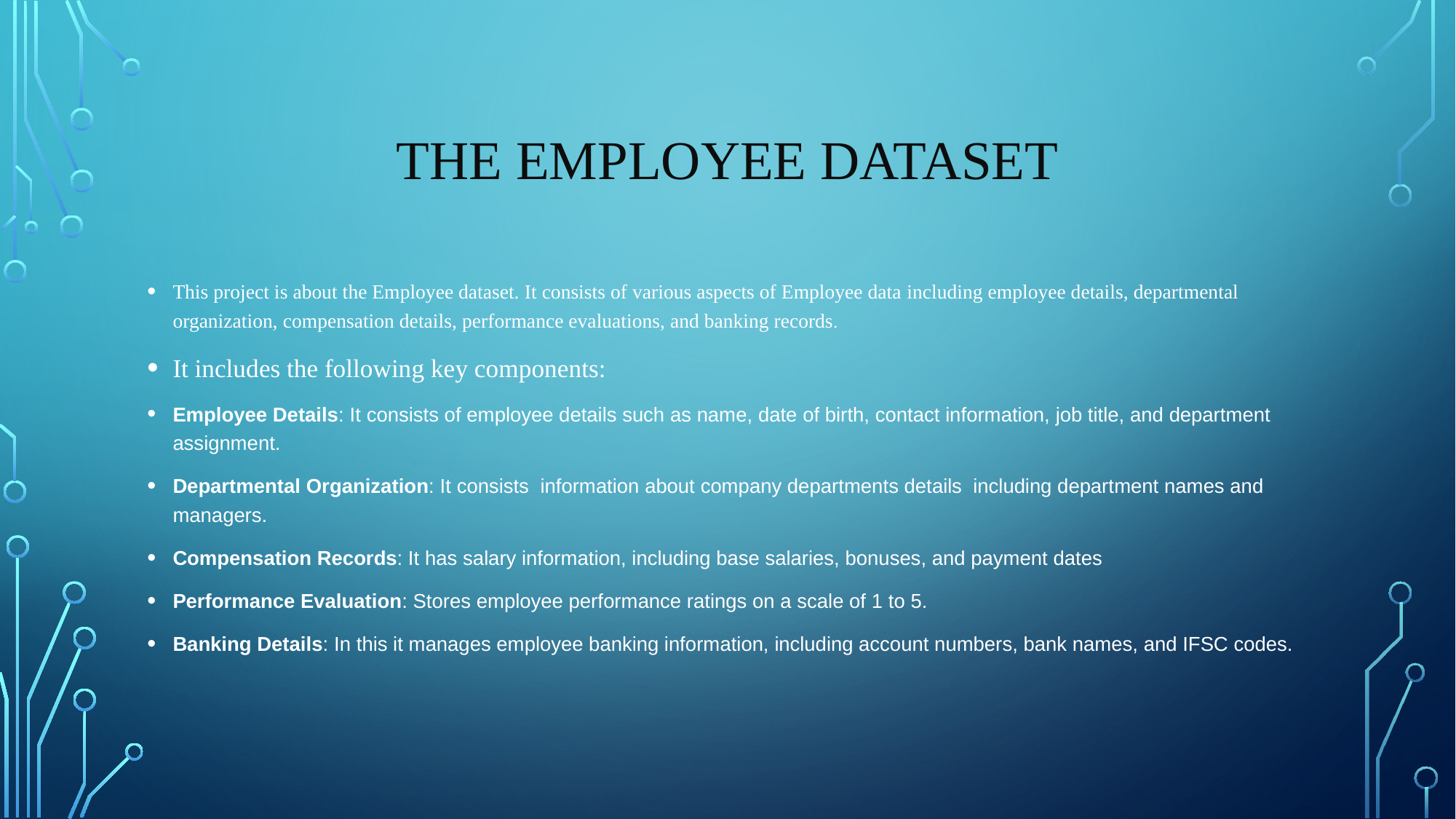

# THE EMPLOYEE DATASET
This project is about the Employee dataset. It consists of various aspects of Employee data including employee details, departmental organization, compensation details, performance evaluations, and banking records.
It includes the following key components:
Employee Details: It consists of employee details such as name, date of birth, contact information, job title, and department assignment.
Departmental Organization: It consists  information about company departments details  including department names and managers.
Compensation Records: It has salary information, including base salaries, bonuses, and payment dates
Performance Evaluation: Stores employee performance ratings on a scale of 1 to 5.
Banking Details: In this it manages employee banking information, including account numbers, bank names, and IFSC codes.